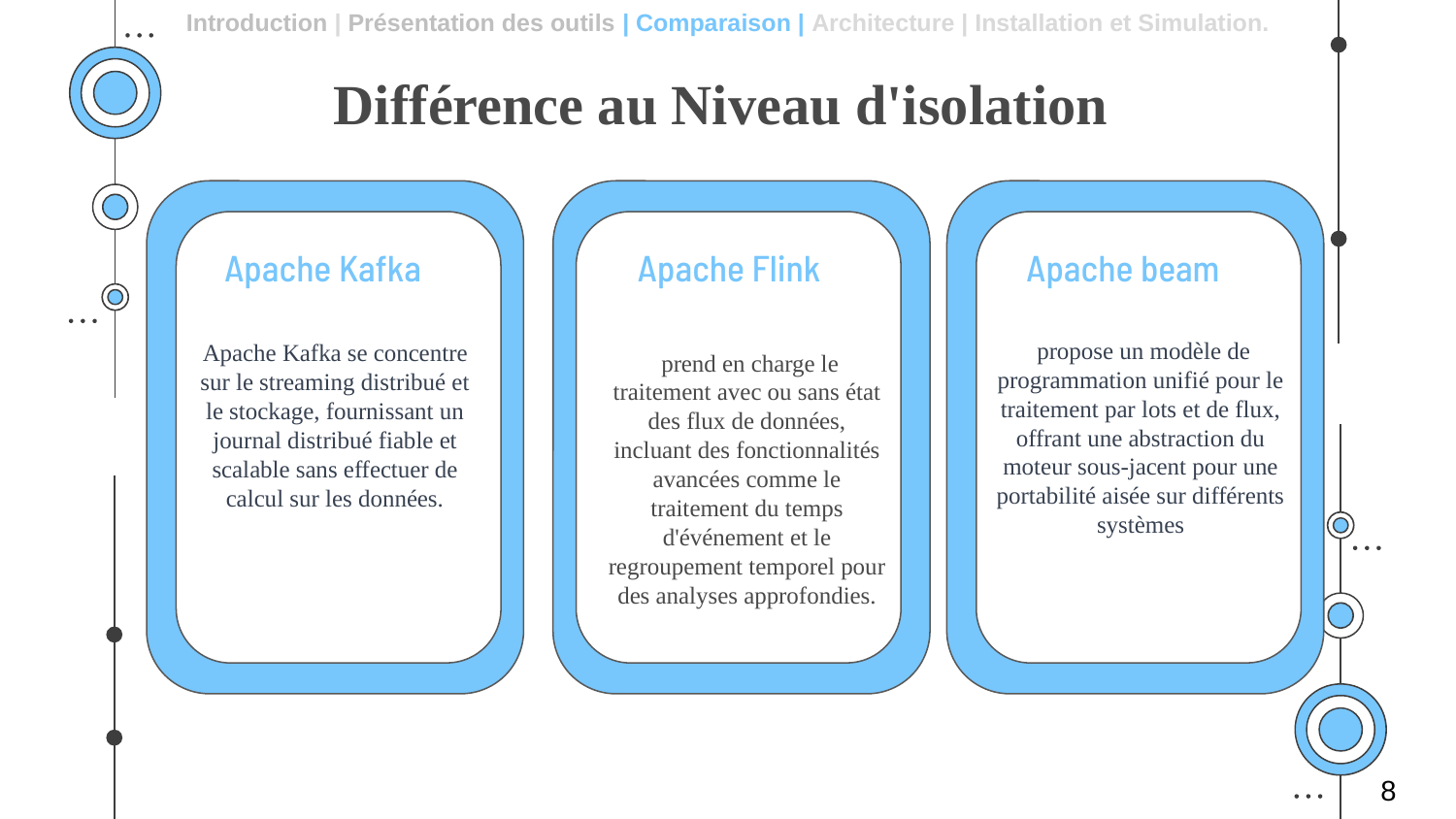

Introduction | Présentation des outils | Comparaison | Architecture | Installation et Simulation.
# Différence au Niveau d'isolation

Apache Kafka
Apache Flink
Apache beam
 propose un modèle de programmation unifié pour le traitement par lots et de flux, offrant une abstraction du moteur sous-jacent pour une portabilité aisée sur différents systèmes
Apache Kafka se concentre sur le streaming distribué et le stockage, fournissant un journal distribué fiable et scalable sans effectuer de calcul sur les données.
 prend en charge le traitement avec ou sans état des flux de données, incluant des fonctionnalités avancées comme le traitement du temps d'événement et le regroupement temporel pour des analyses approfondies.
8